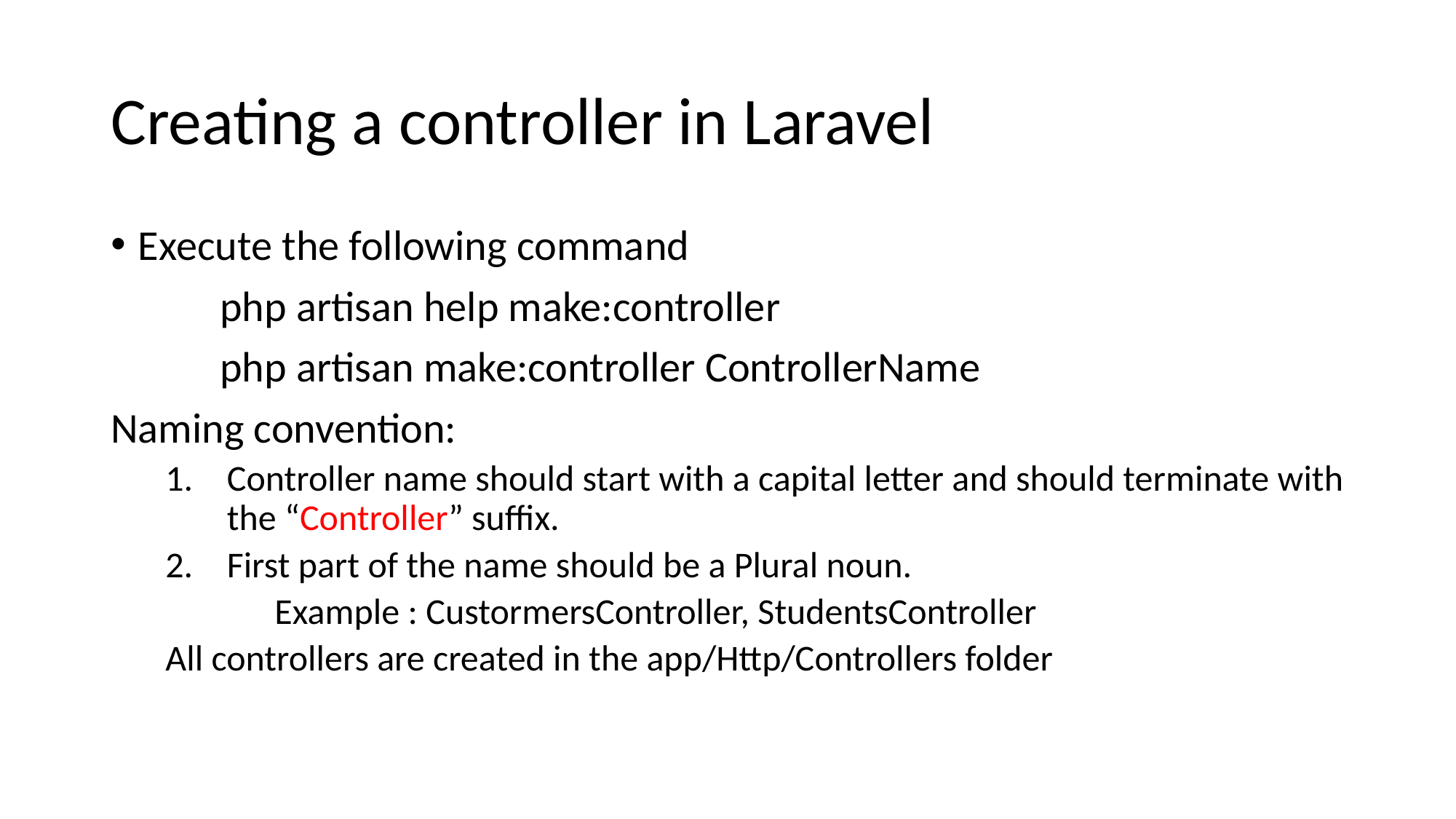

# Creating a controller in Laravel
Execute the following command
	php artisan help make:controller
	php artisan make:controller ControllerName
Naming convention:
Controller name should start with a capital letter and should terminate with the “Controller” suffix.
First part of the name should be a Plural noun.
	Example : CustormersController, StudentsController
All controllers are created in the app/Http/Controllers folder